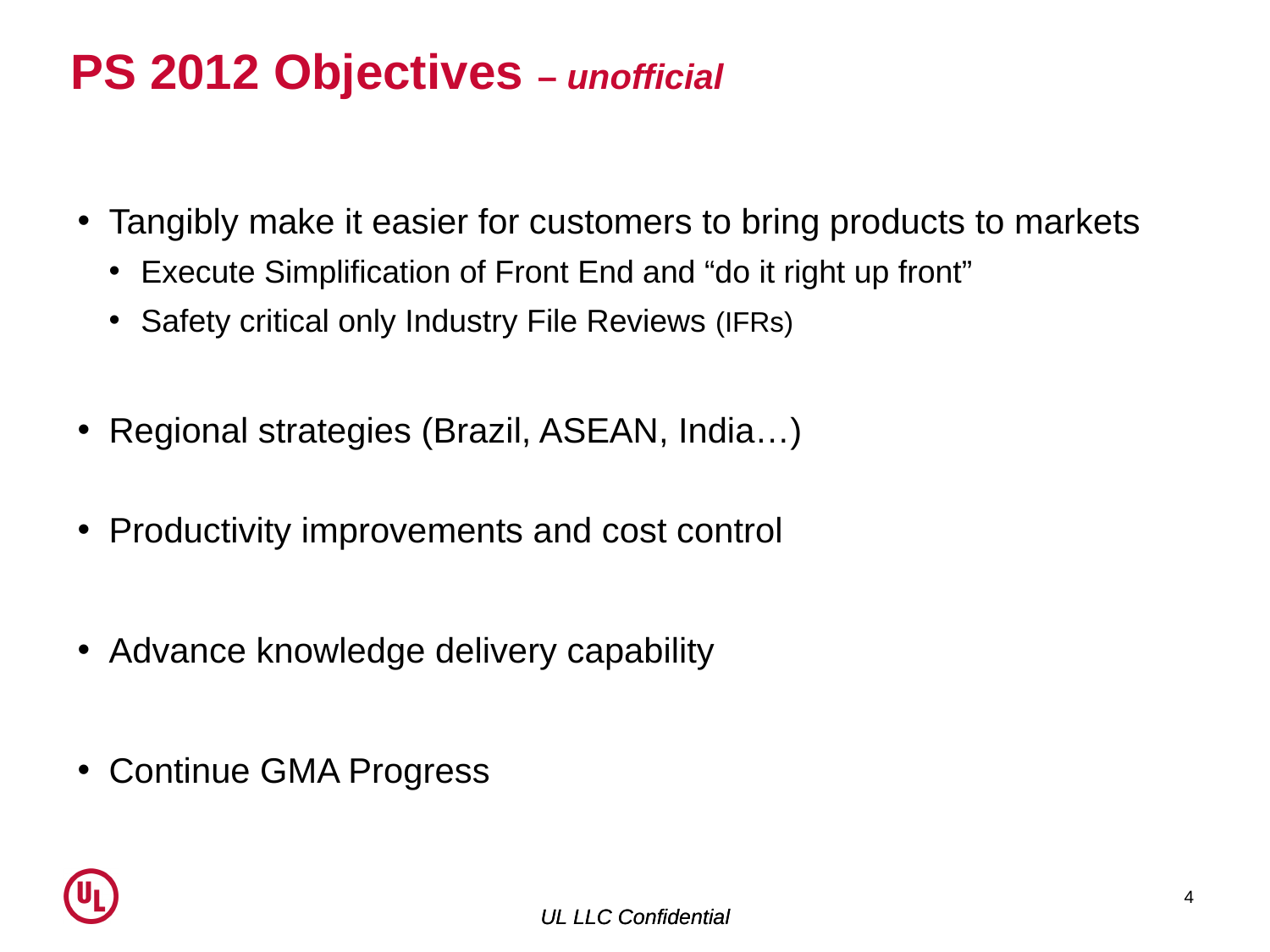

# PS 2012 Objectives – unofficial
Tangibly make it easier for customers to bring products to markets
Execute Simplification of Front End and “do it right up front”
Safety critical only Industry File Reviews (IFRs)

Regional strategies (Brazil, ASEAN, India…)

Productivity improvements and cost control

Advance knowledge delivery capability

Continue GMA Progress
4